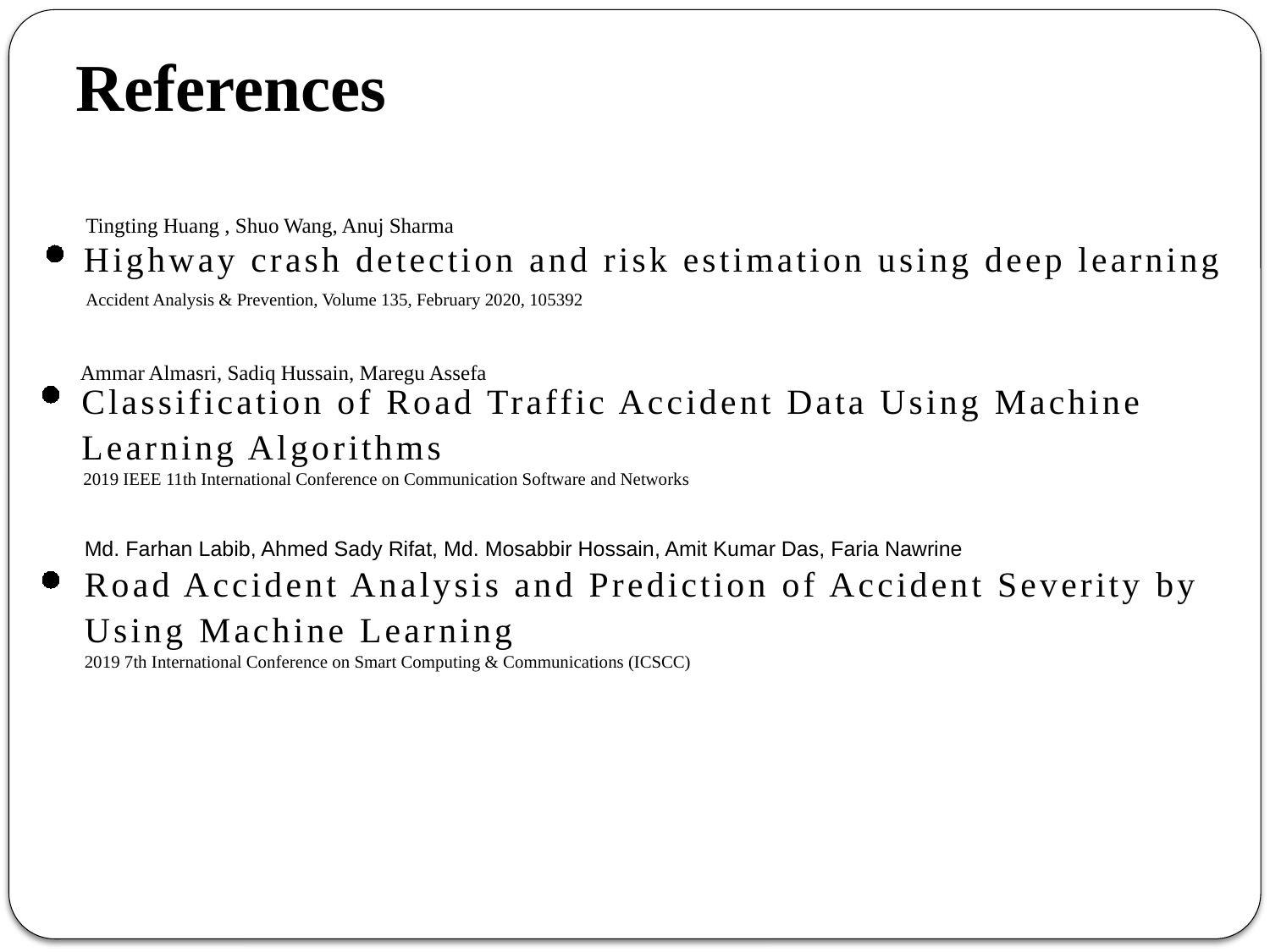

# References
Tingting Huang , Shuo Wang, Anuj Sharma
Highway crash detection and risk estimation using deep learning
Accident Analysis & Prevention, Volume 135, February 2020, 105392

Ammar Almasri, Sadiq Hussain, Maregu Assefa
Classification of Road Traffic Accident Data Using Machine Learning Algorithms
2019 IEEE 11th International Conference on Communication Software and Networks

Md. Farhan Labib, Ahmed Sady Rifat, Md. Mosabbir Hossain, Amit Kumar Das, Faria Nawrine
Road Accident Analysis and Prediction of Accident Severity by Using Machine Learning
2019 7th International Conference on Smart Computing & Communications (ICSCC)